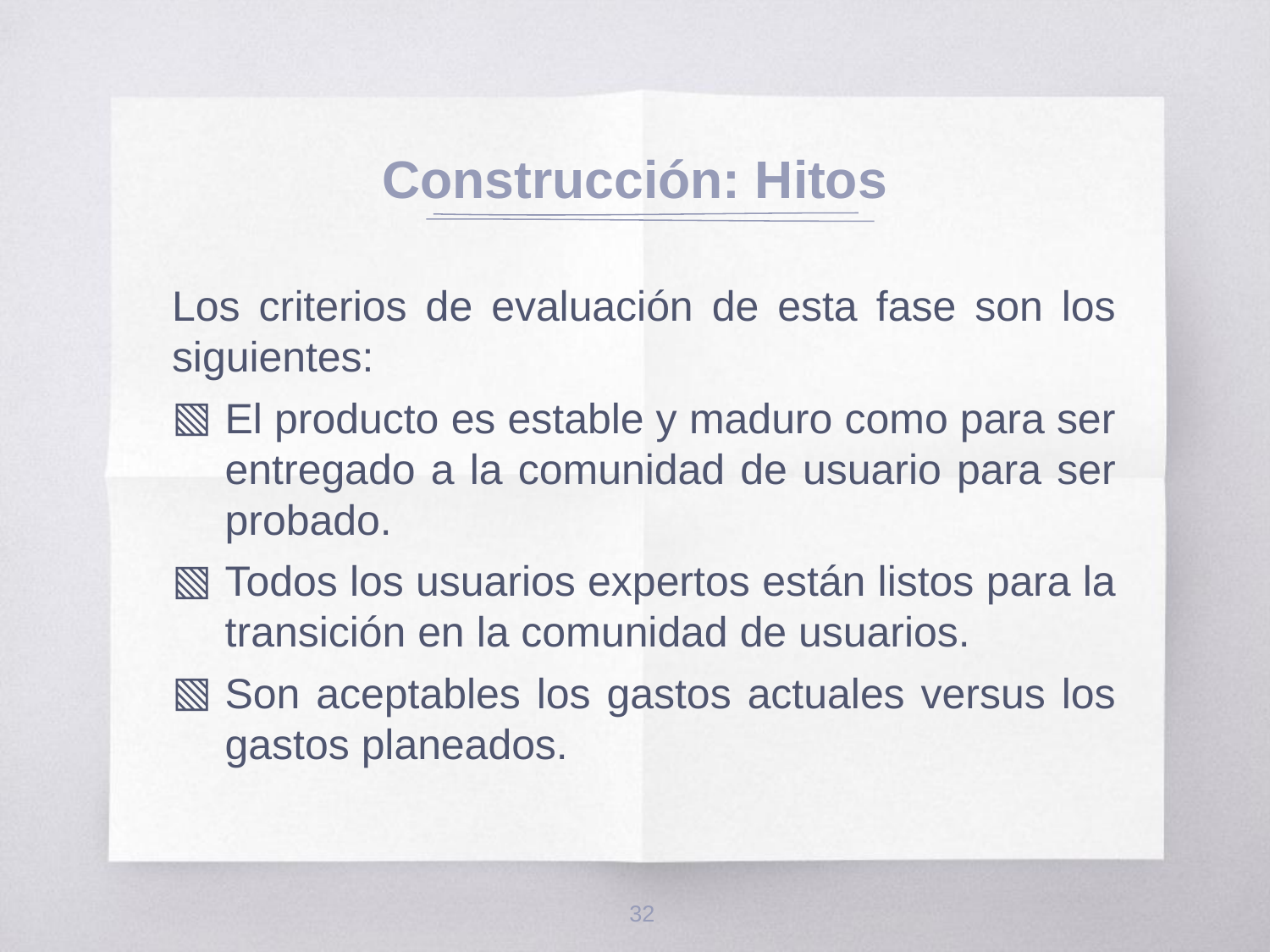

# Construcción: Hitos
Los criterios de evaluación de esta fase son los siguientes:
El producto es estable y maduro como para ser entregado a la comunidad de usuario para ser probado.
Todos los usuarios expertos están listos para la transición en la comunidad de usuarios.
Son aceptables los gastos actuales versus los gastos planeados.
32